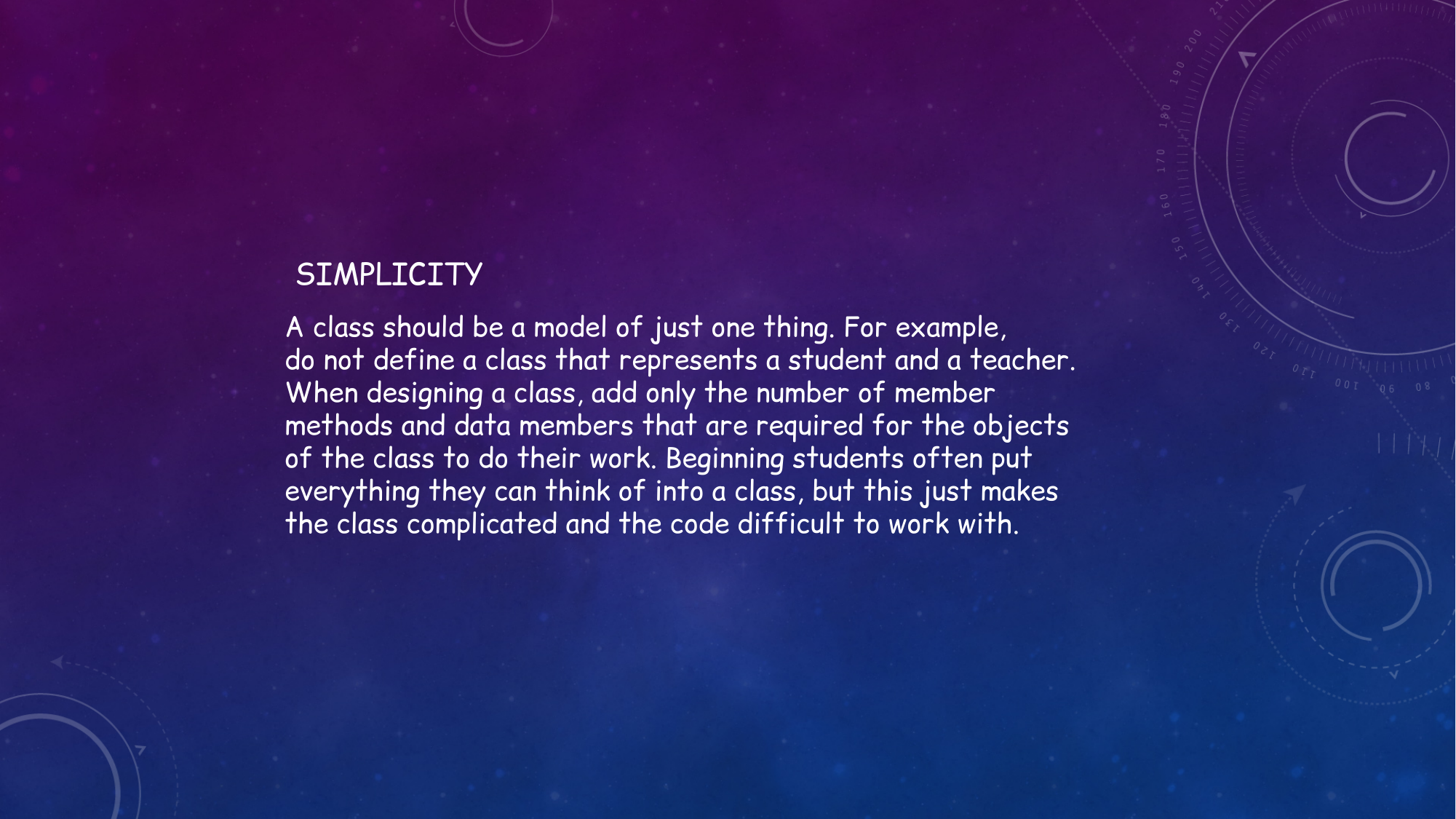

# Simplicity
A class should be a model of just one thing. For example,
do not define a class that represents a student and a teacher.
When designing a class, add only the number of member
methods and data members that are required for the objects
of the class to do their work. Beginning students often put
everything they can think of into a class, but this just makes
the class complicated and the code difficult to work with.